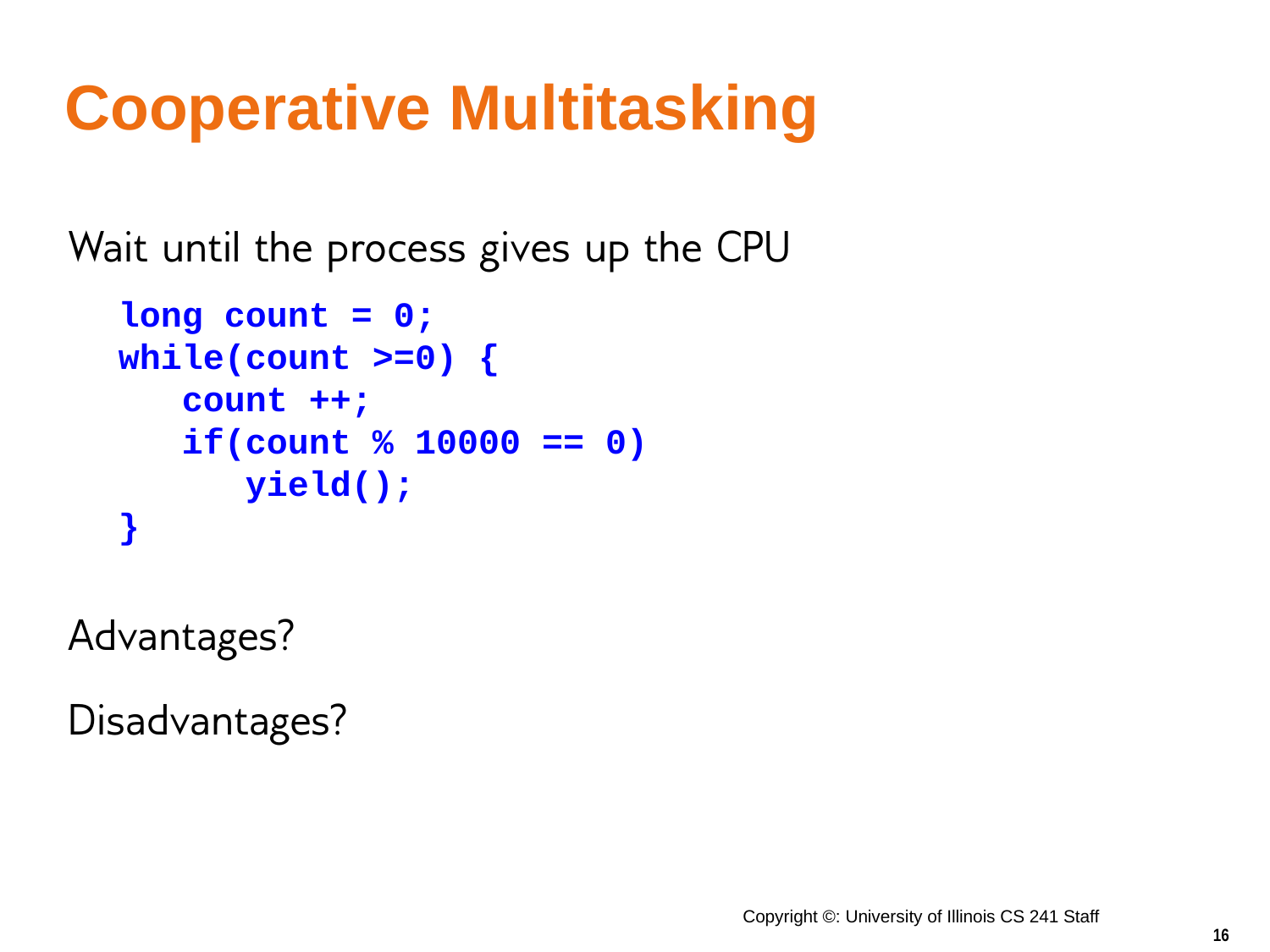

# Cooperative Multitasking
Wait until the process gives up the CPU

Advantages?
Disadvantages?
long count = 0;
while(count >=0) {
   count ++;
   if(count % 10000 == 0)
      yield();
}
Copyright ©: University of Illinois CS 241 Staff